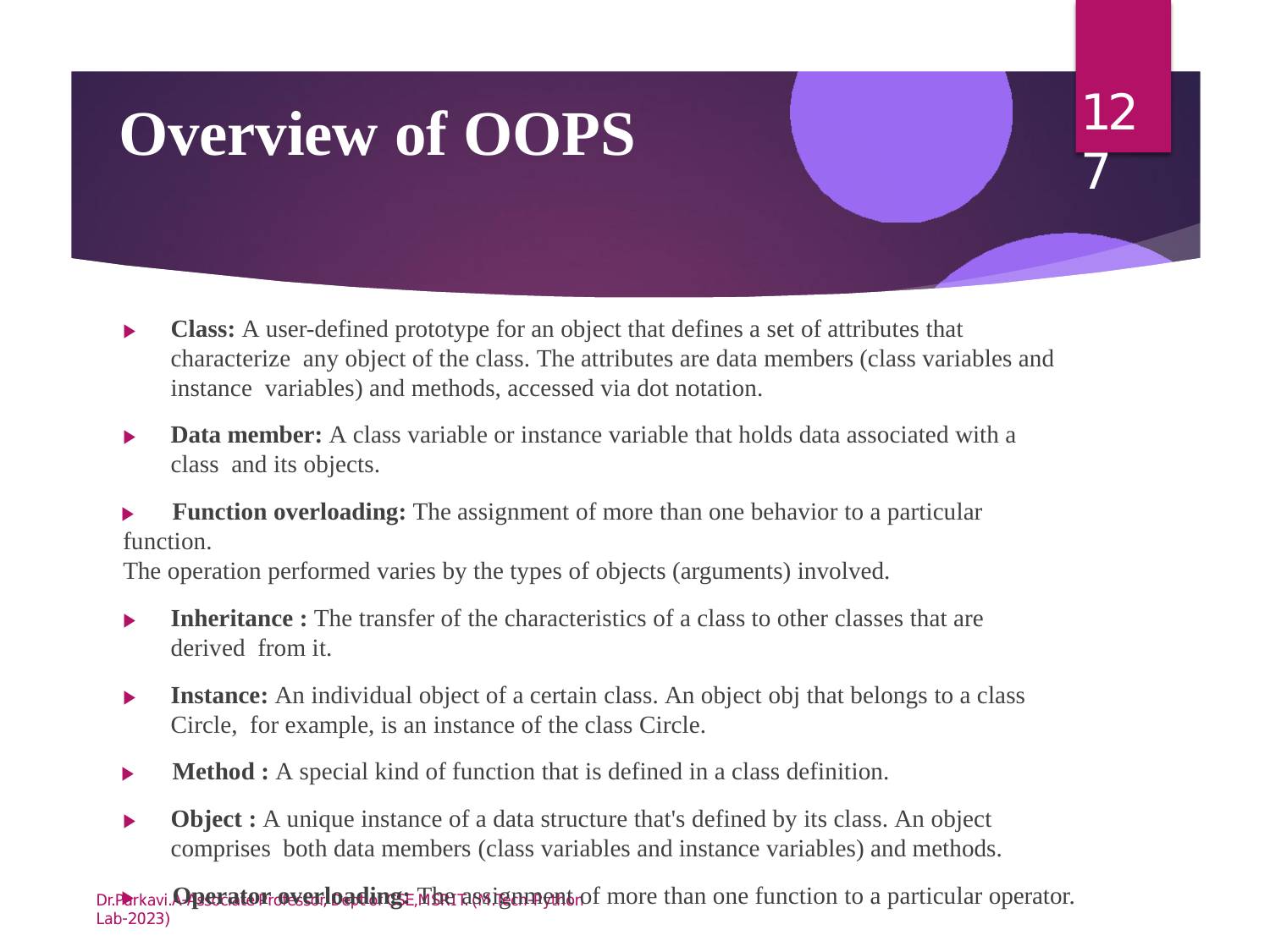

127
# Overview of OOPS
▶	Class: A user-defined prototype for an object that defines a set of attributes that characterize  any object of the class. The attributes are data members (class variables and instance  variables) and methods, accessed via dot notation.
▶	Data member: A class variable or instance variable that holds data associated with a class  and its objects.
▶	Function overloading: The assignment of more than one behavior to a particular function.
The operation performed varies by the types of objects (arguments) involved.
▶	Inheritance : The transfer of the characteristics of a class to other classes that are derived  from it.
▶	Instance: An individual object of a certain class. An object obj that belongs to a class Circle,  for example, is an instance of the class Circle.
▶	Method : A special kind of function that is defined in a class definition.
▶	Object : A unique instance of a data structure that's defined by its class. An object comprises  both data members (class variables and instance variables) and methods.
▶	Operator overloading: The assignment of more than one function to a particular operator.
Dr.Parkavi.A-Associate Professor, Dept of CSE,MSRIT. (M.Tech-Python Lab-2023)